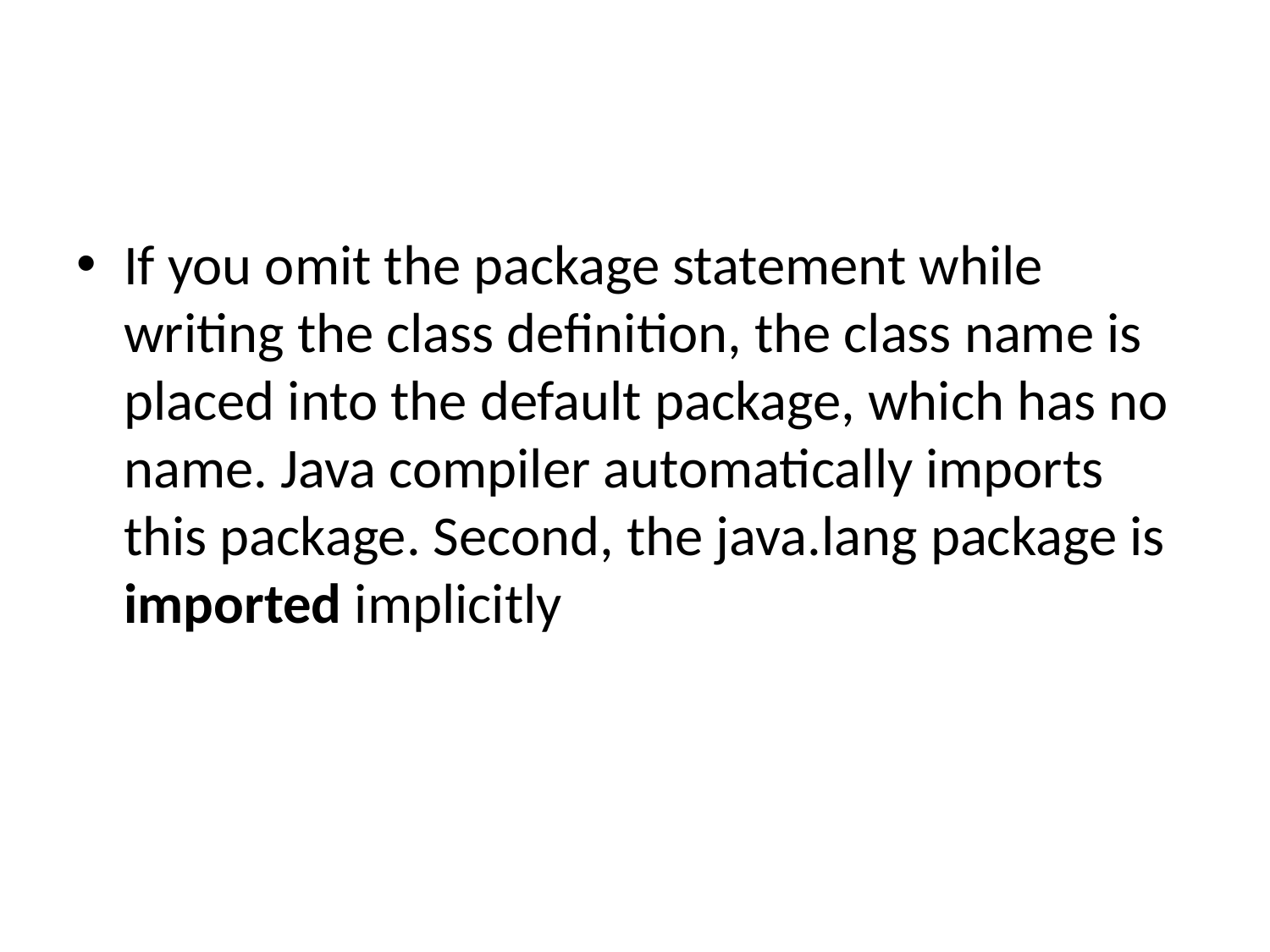

#
If you omit the package statement while writing the class definition, the class name is placed into the default package, which has no name. Java compiler automatically imports this package. Second, the java.lang package is imported implicitly